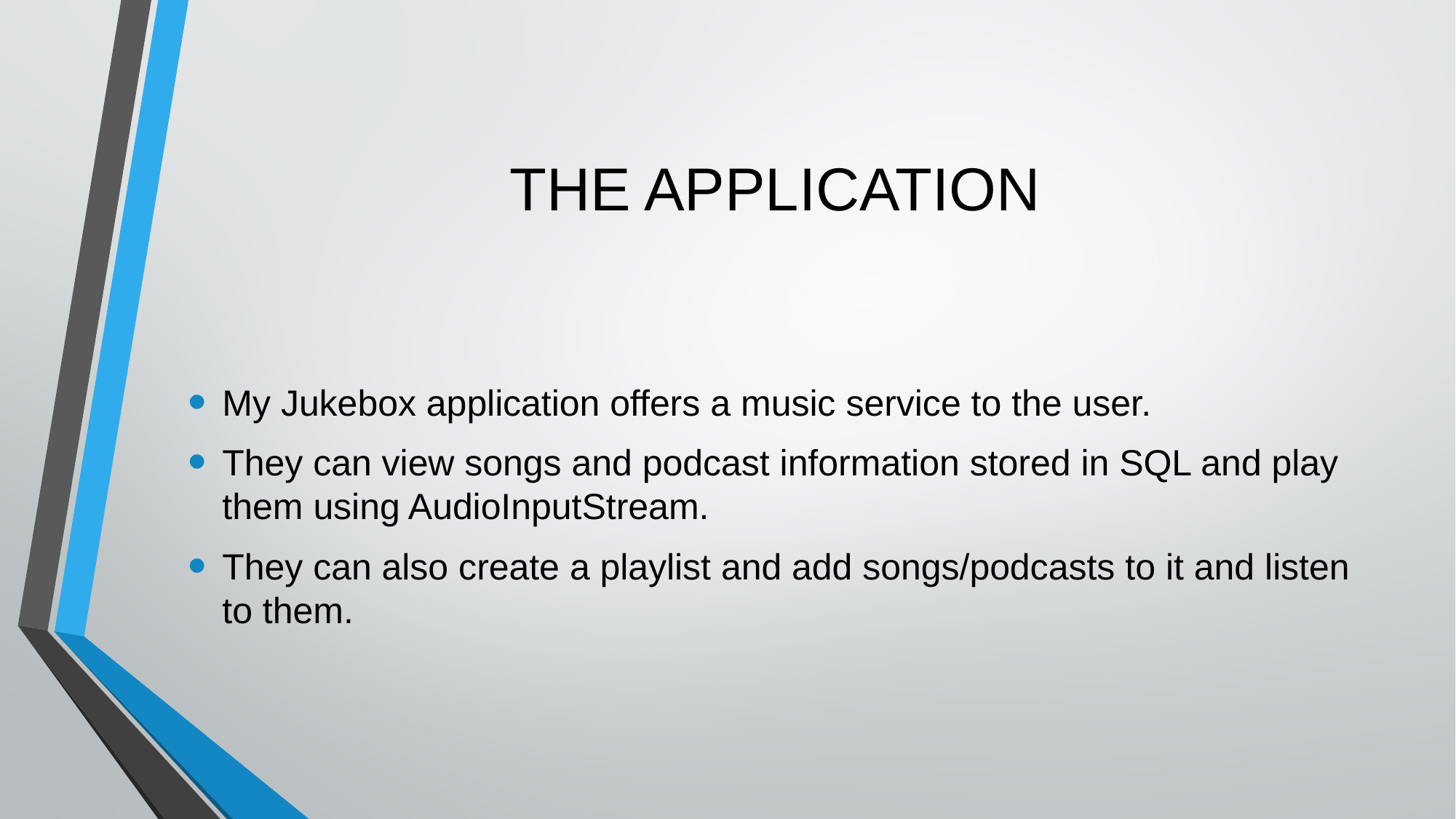

# THE APPLICATION
My Jukebox application offers a music service to the user.
They can view songs and podcast information stored in SQL and play them using AudioInputStream.
They can also create a playlist and add songs/podcasts to it and listen to them.